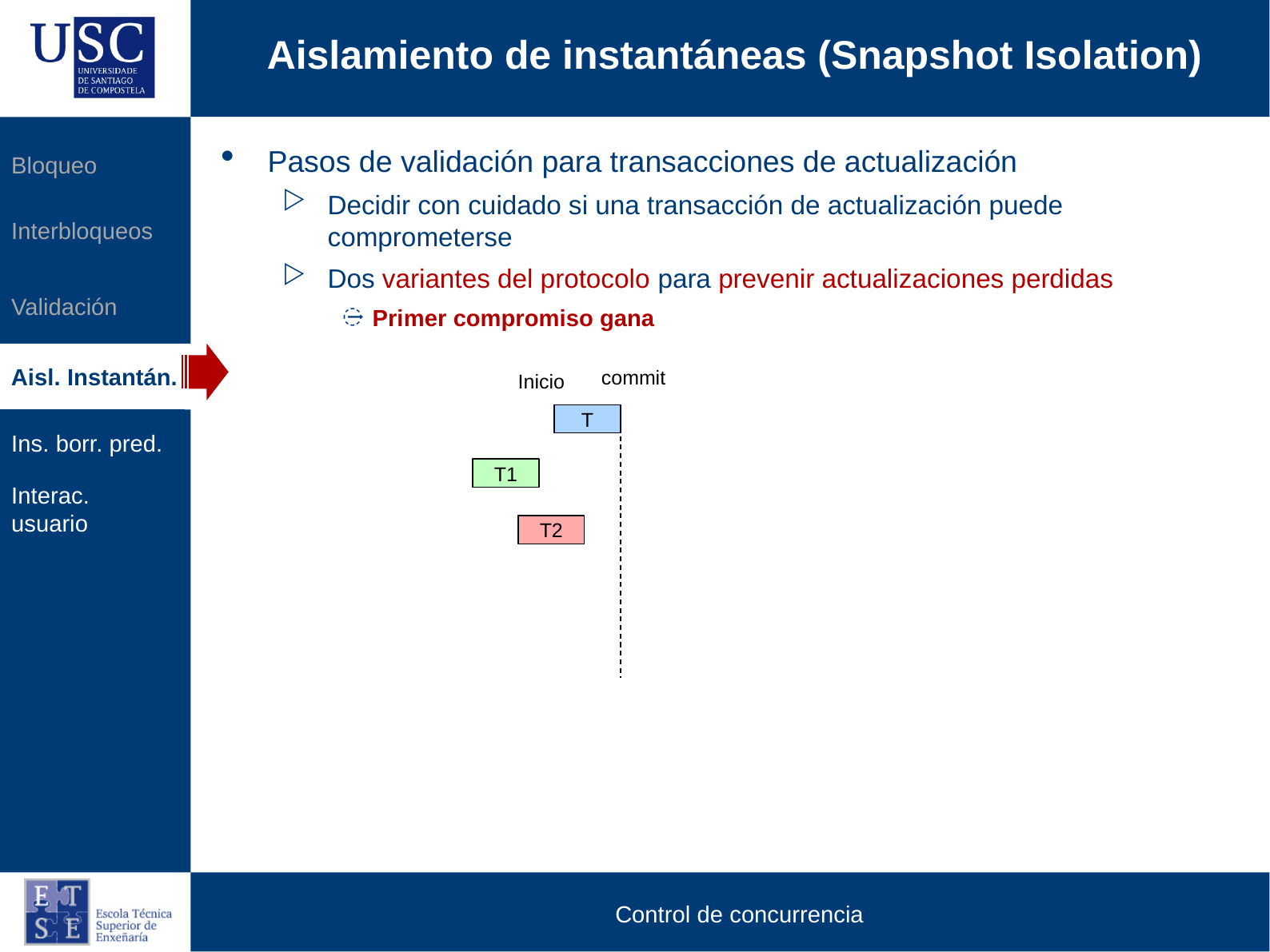

Aislamiento de instantáneas (Snapshot Isolation)
Bloqueo
Pasos de validación para transacciones de actualización
Decidir con cuidado si una transacción de actualización puede comprometerse
Dos variantes del protocolo para prevenir actualizaciones perdidas
Primer compromiso gana

Interbloqueos
Validación
Aisl. Instantán.

commit
Inicio
T
Ins. borr. pred.
T1
Interac. usuario
T2